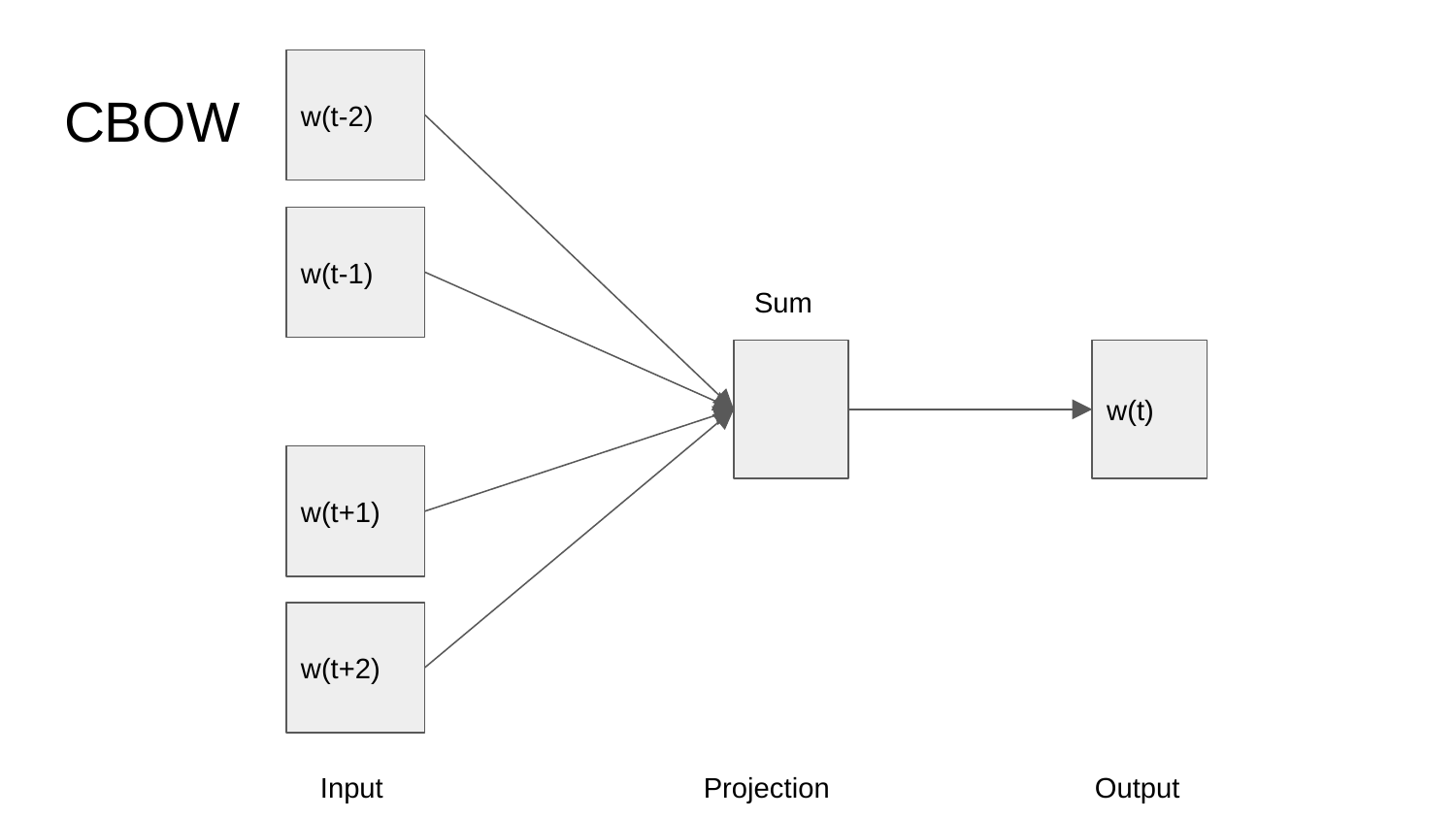

w(t-2)
# CBOW
w(t-1)
Sum

w(t)
w(t+1)
w(t+2)
Input
Projection
Output